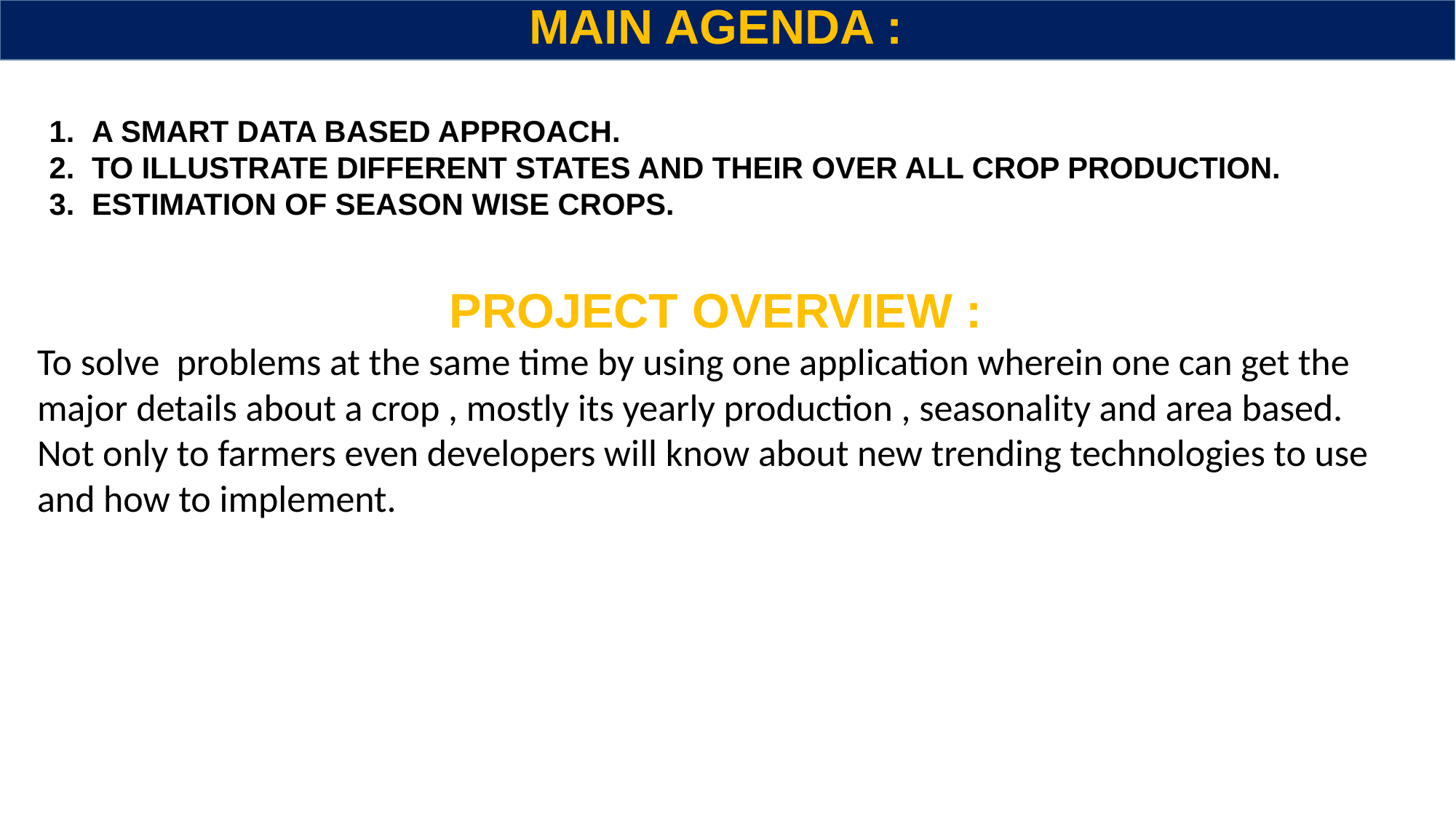

MAIN AGENDA :

A SMART DATA BASED APPROACH.
TO ILLUSTRATE DIFFERENT STATES AND THEIR OVER ALL CROP PRODUCTION.
ESTIMATION OF SEASON WISE CROPS.

PROJECT OVERVIEW :
To solve  problems at the same time by using one application wherein one can get the major details about a crop , mostly its yearly production , seasonality and area based.
Not only to farmers even developers will know about new trending technologies to use and how to implement.